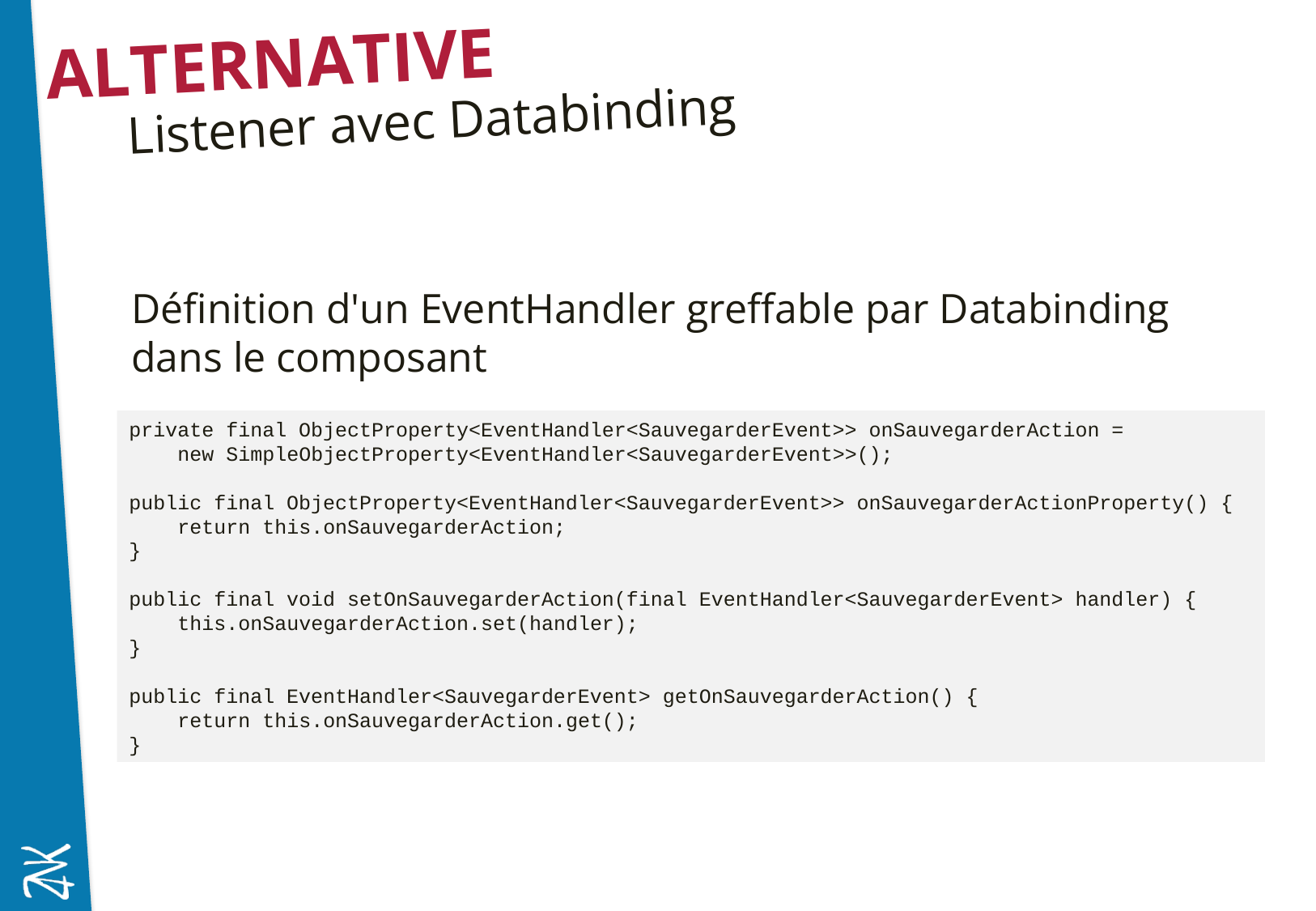

# Alternative
Listener avec Databinding
Définition d'un EventHandler greffable par Databinding dans le composant

private final ObjectProperty<EventHandler<SauvegarderEvent>> onSauvegarderAction =
    new SimpleObjectProperty<EventHandler<SauvegarderEvent>>();

public final ObjectProperty<EventHandler<SauvegarderEvent>> onSauvegarderActionProperty() {
    return this.onSauvegarderAction;
}

public final void setOnSauvegarderAction(final EventHandler<SauvegarderEvent> handler) {
    this.onSauvegarderAction.set(handler);
}

public final EventHandler<SauvegarderEvent> getOnSauvegarderAction() {
    return this.onSauvegarderAction.get();
}